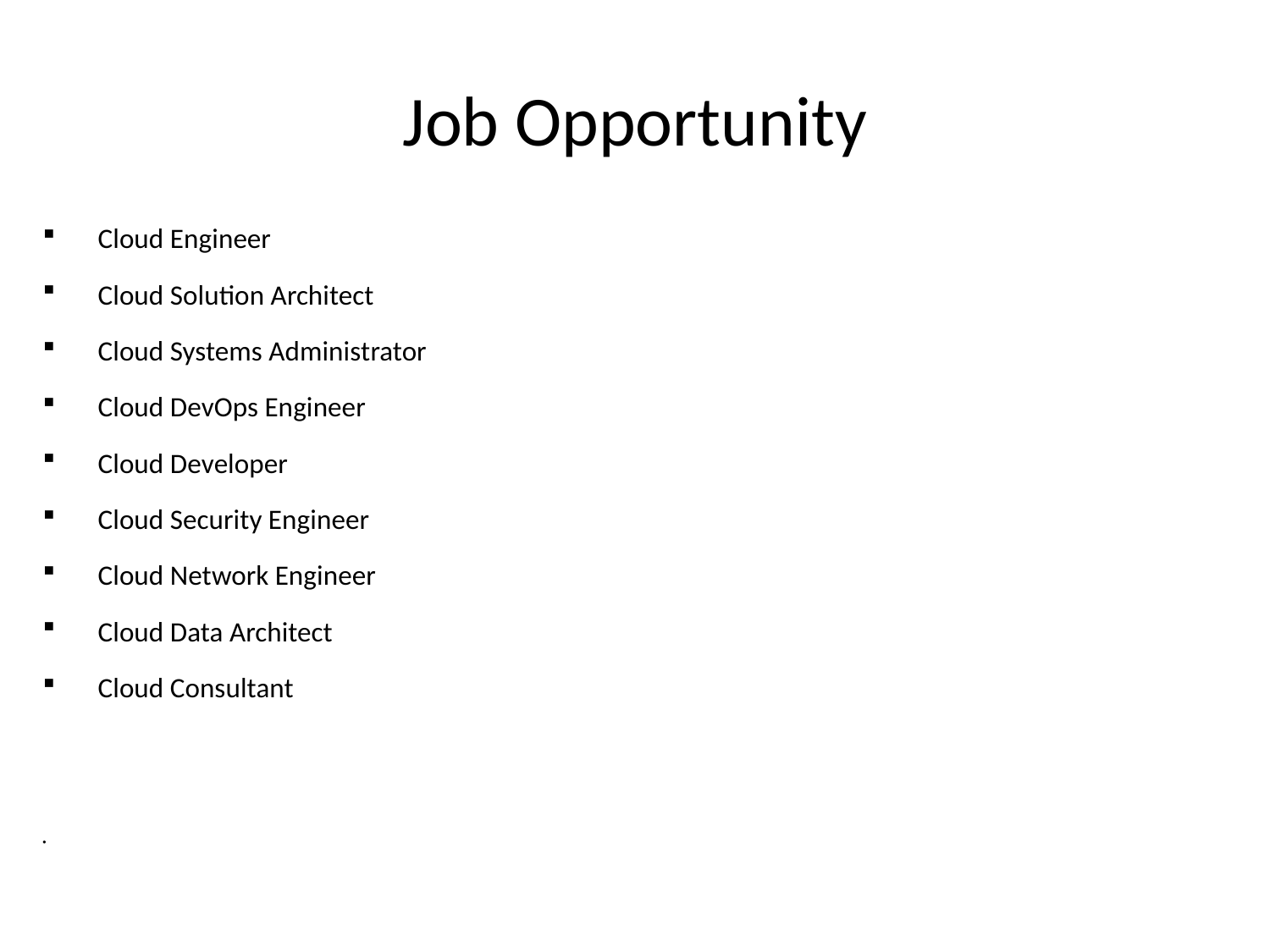

# Job Opportunity

Cloud Engineer
Cloud Solution Architect
Cloud Systems Administrator
Cloud DevOps Engineer
Cloud Developer
Cloud Security Engineer
Cloud Network Engineer
Cloud Data Architect
Cloud Consultant